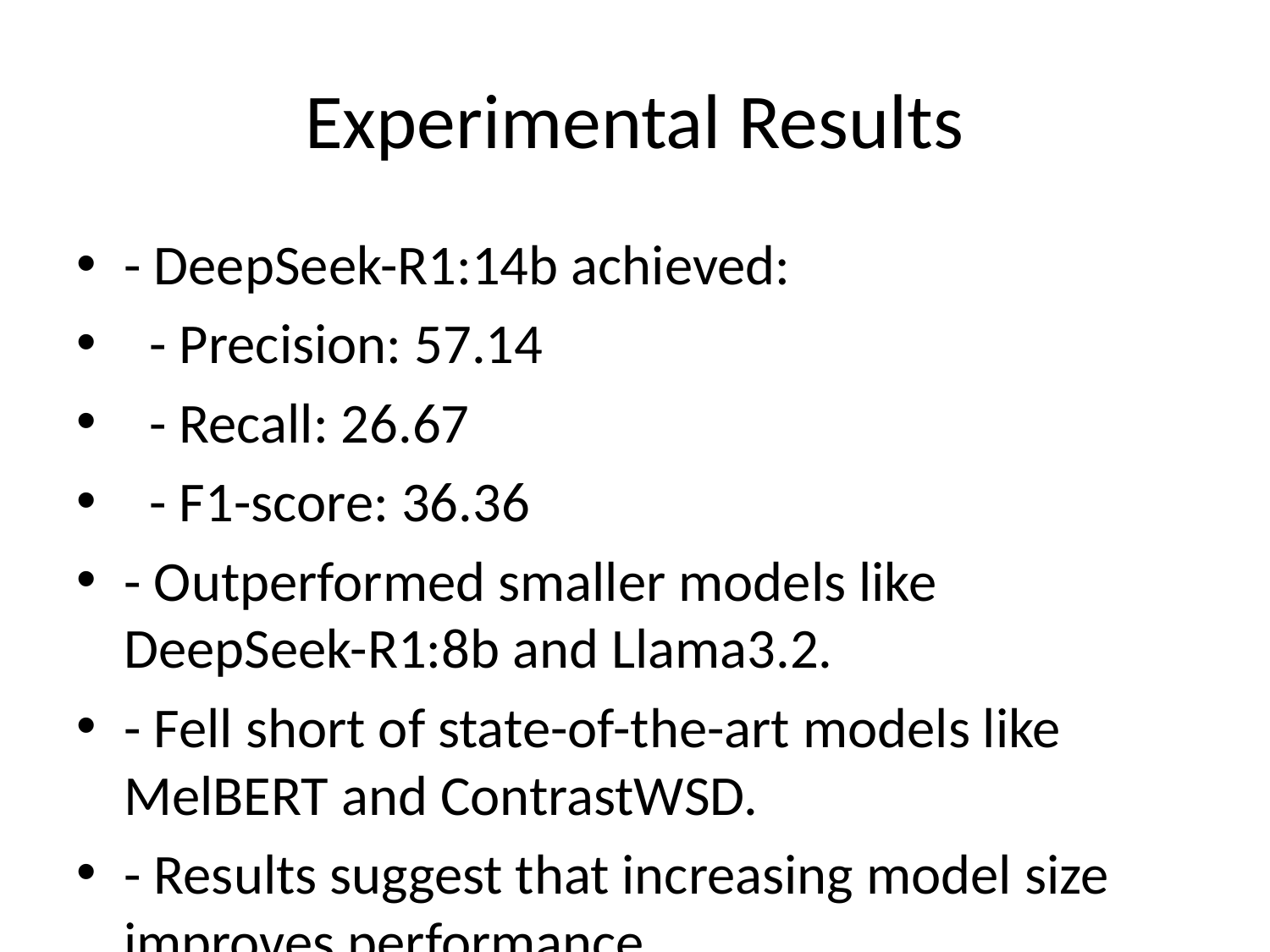

# Experimental Results
- DeepSeek-R1:14b achieved:
  - Precision: 57.14
  - Recall: 26.67
  - F1-score: 36.36
- Outperformed smaller models like DeepSeek-R1:8b and Llama3.2.
- Fell short of state-of-the-art models like MelBERT and ContrastWSD.
- Results suggest that increasing model size improves performance.